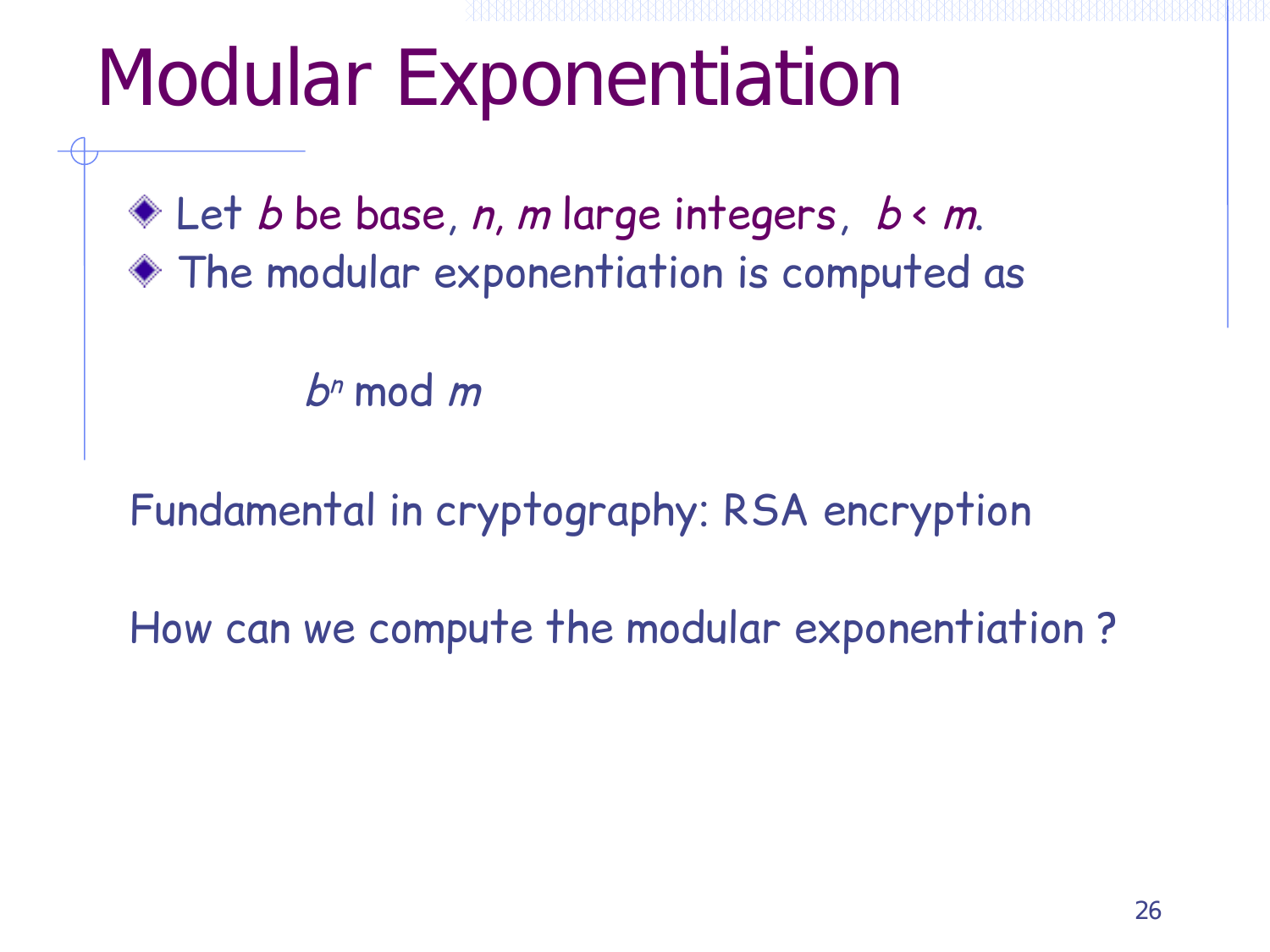

# Modular Exponentiation
Let b be base, n, m large integers,  b < m.
The modular exponentiation is computed as

		bn mod m

Fundamental in cryptography: RSA encryption

How can we compute the modular exponentiation ?

26